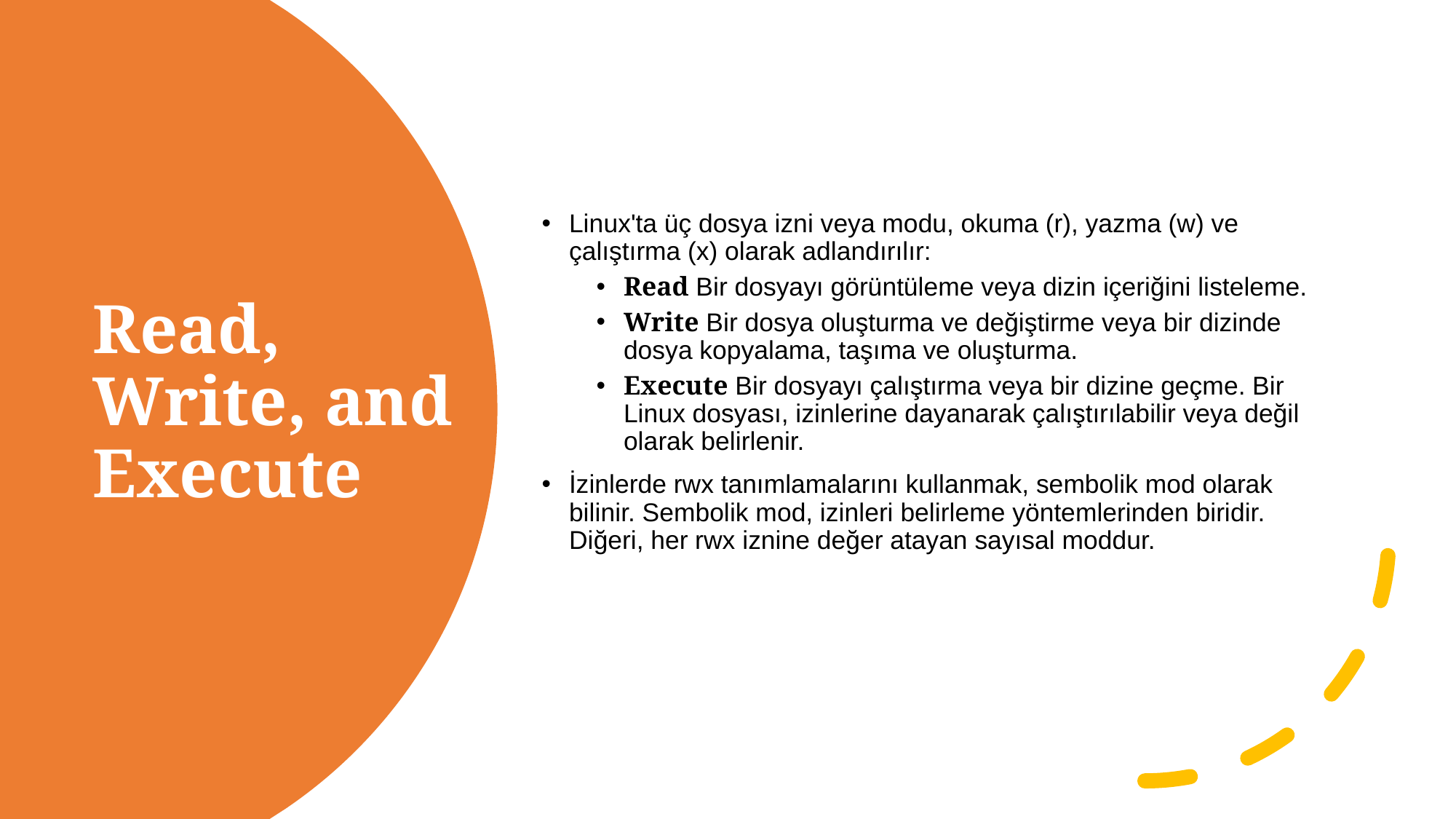

Linux'ta üç dosya izni veya modu, okuma (r), yazma (w) ve çalıştırma (x) olarak adlandırılır:
Read Bir dosyayı görüntüleme veya dizin içeriğini listeleme.
Write Bir dosya oluşturma ve değiştirme veya bir dizinde dosya kopyalama, taşıma ve oluşturma.
Execute Bir dosyayı çalıştırma veya bir dizine geçme. Bir Linux dosyası, izinlerine dayanarak çalıştırılabilir veya değil olarak belirlenir.
İzinlerde rwx tanımlamalarını kullanmak, sembolik mod olarak bilinir. Sembolik mod, izinleri belirleme yöntemlerinden biridir. Diğeri, her rwx iznine değer atayan sayısal moddur.

# Read, Write, and Execute